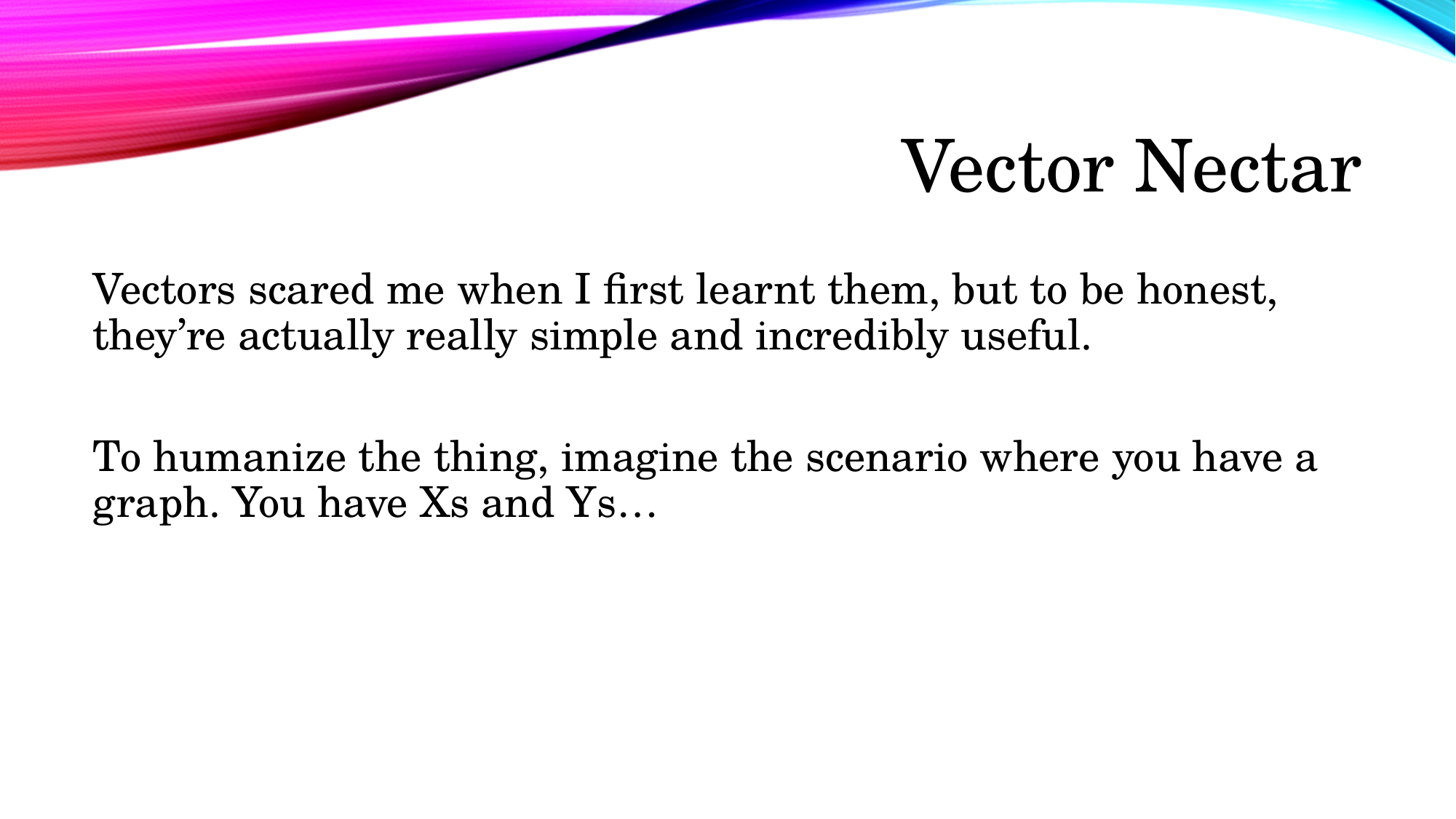

# Vector Nectar
Vectors scared me when I first learnt them, but to be honest, they’re actually really simple and incredibly useful.

To humanize the thing, imagine the scenario where you have a graph. You have Xs and Ys…